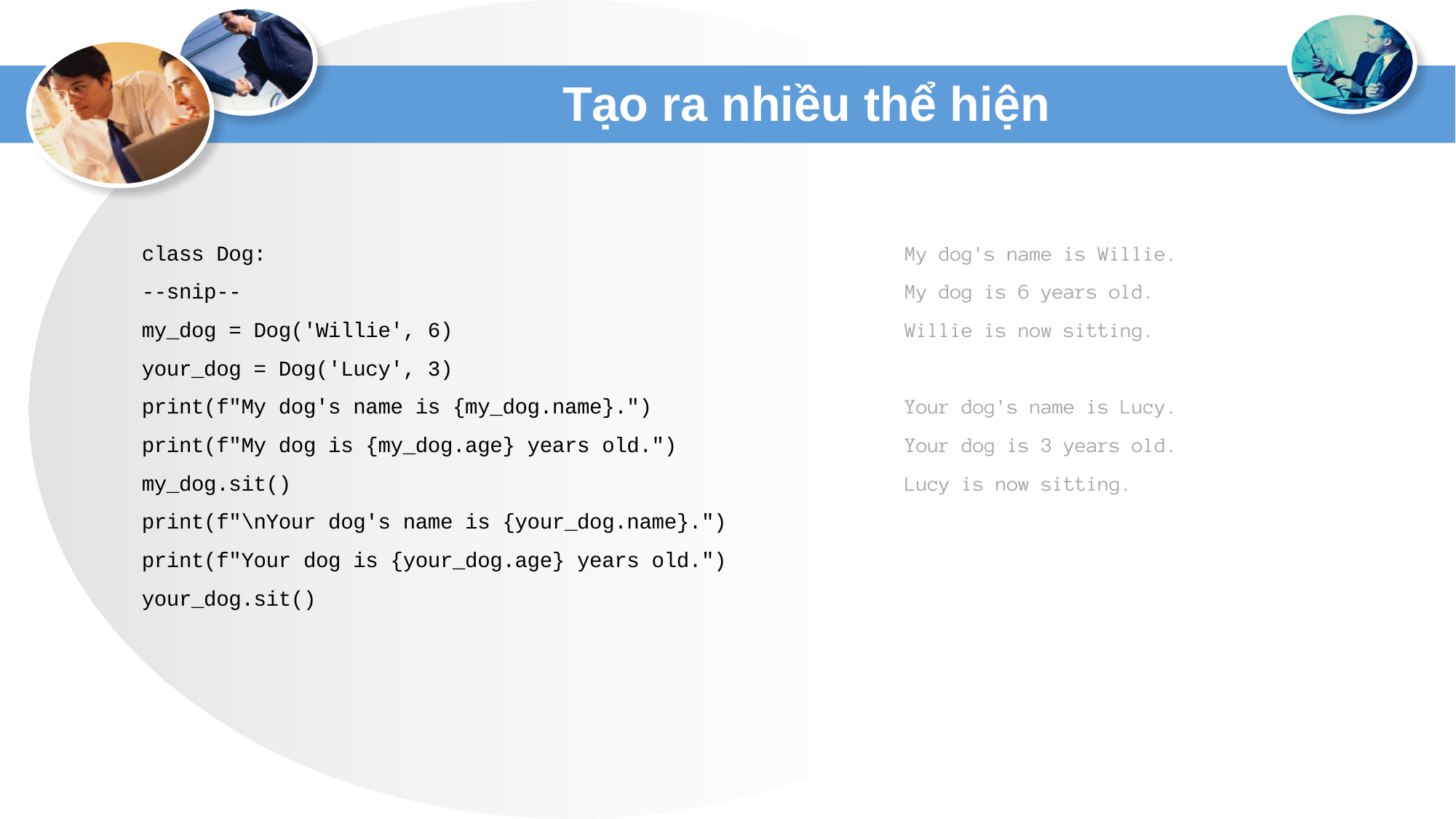

# Tạo ra nhiều thể hiện
class Dog:
--snip--
my_dog = Dog('Willie', 6)
your_dog = Dog('Lucy', 3)
print(f"My dog's name is {my_dog.name}.")
print(f"My dog is {my_dog.age} years old.")
my_dog.sit()
print(f"\nYour dog's name is {your_dog.name}.")
print(f"Your dog is {your_dog.age} years old.")
your_dog.sit()
My dog's name is Willie.
My dog is 6 years old.
Willie is now sitting.

Your dog's name is Lucy.
Your dog is 3 years old.
Lucy is now sitting.